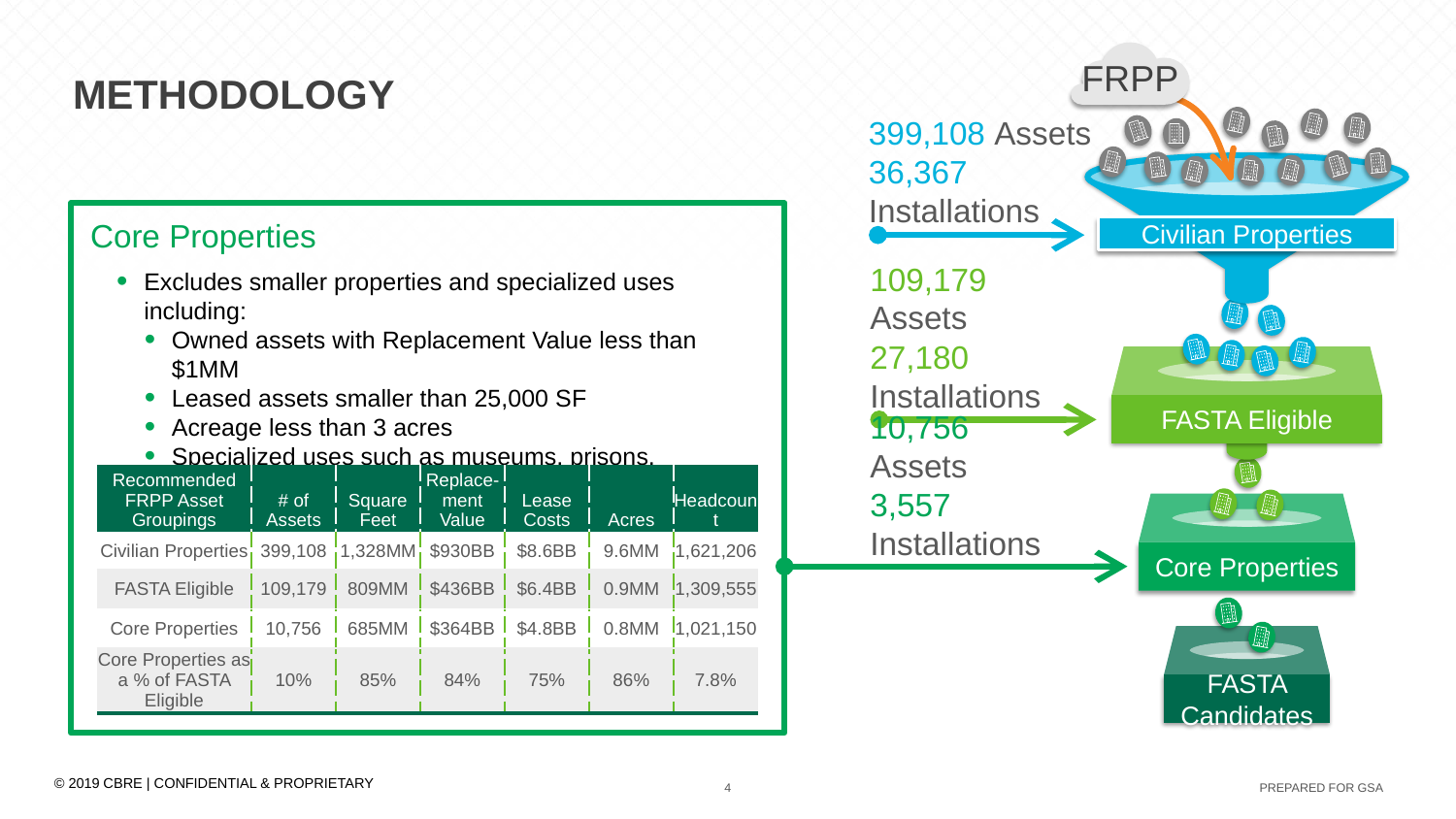

# Methodology
FRPP
399,108 Assets
36,367 Installations

Civilian Properties

FASTA Eligible

109,179 Assets
27,180 Installations

Core Properties
10,756 Assets
3,557 Installations

FASTA Candidates

Core Properties
Excludes smaller properties and specialized uses including:
Owned assets with Replacement Value less than $1MM
Leased assets smaller than 25,000 SF
Acreage less than 3 acres
Specialized uses such as museums, prisons, monuments, etc.
| Recommended FRPP Asset Groupings | # of Assets | Square Feet | Replace-ment Value | Lease Costs | Acres | Headcount |
| --- | --- | --- | --- | --- | --- | --- |
| Civilian Properties | 399,108 | 1,328MM | $930BB | $8.6BB | 9.6MM | 1,621,206 |
| FASTA Eligible | 109,179 | 809MM | $436BB | $6.4BB | 0.9MM | 1,309,555 |
| Core Properties | 10,756 | 685MM | $364BB | $4.8BB | 0.8MM | 1,021,150 |
| Core Properties as a % of FASTA Eligible | 10% | 85% | 84% | 75% | 86% | 7.8% |
© 2019 CBRE | CONFIDENTIAL & PROPRIETARY